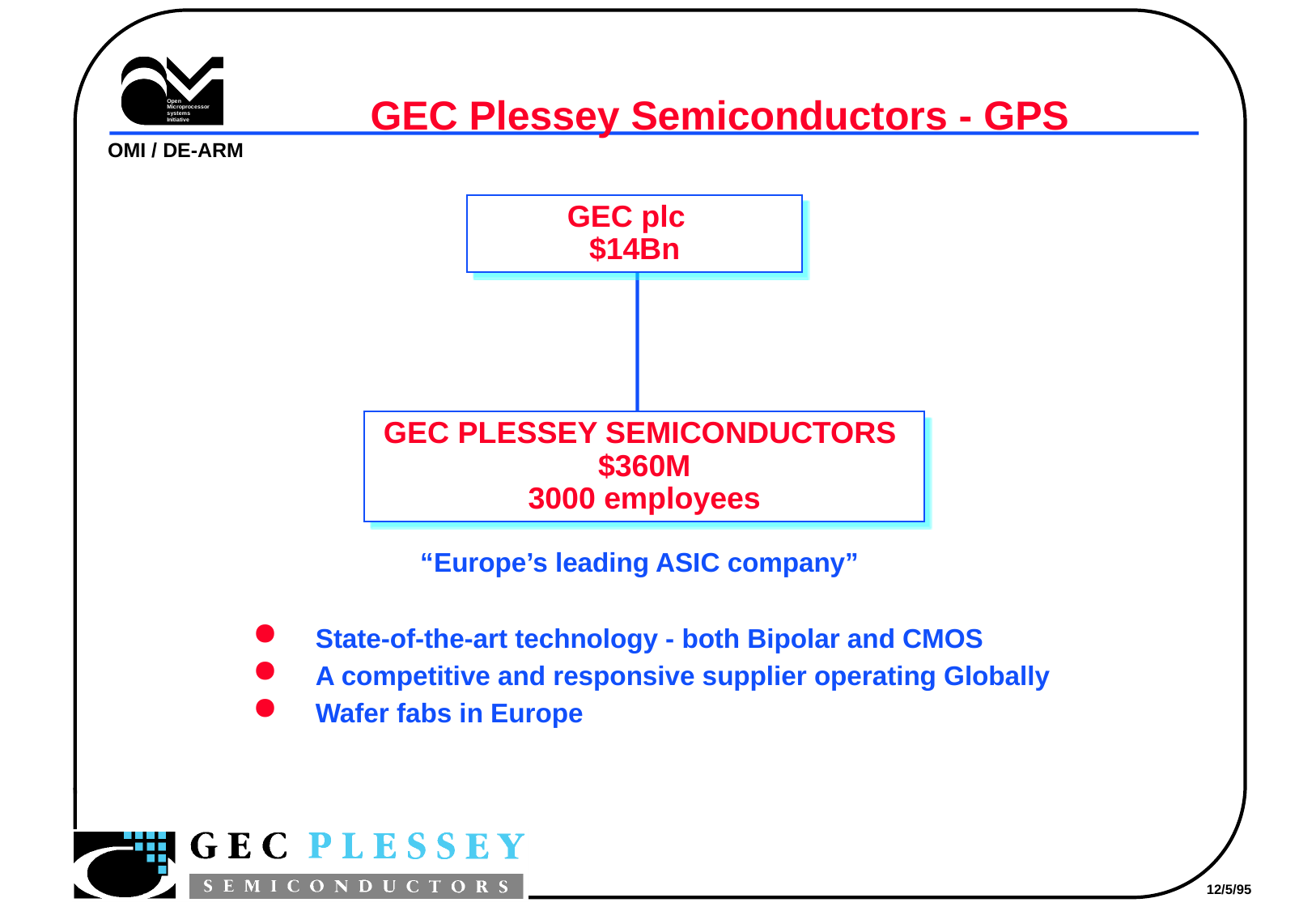

# GEC Plessey Semiconductors - GPS

GEC plc
$14Bn

GEC PLESSEY SEMICONDUCTORS
$360M
3000 employees
“Europe’s leading ASIC company”
State-of-the-art technology - both Bipolar and CMOS
A competitive and responsive supplier operating Globally
Wafer fabs in Europe